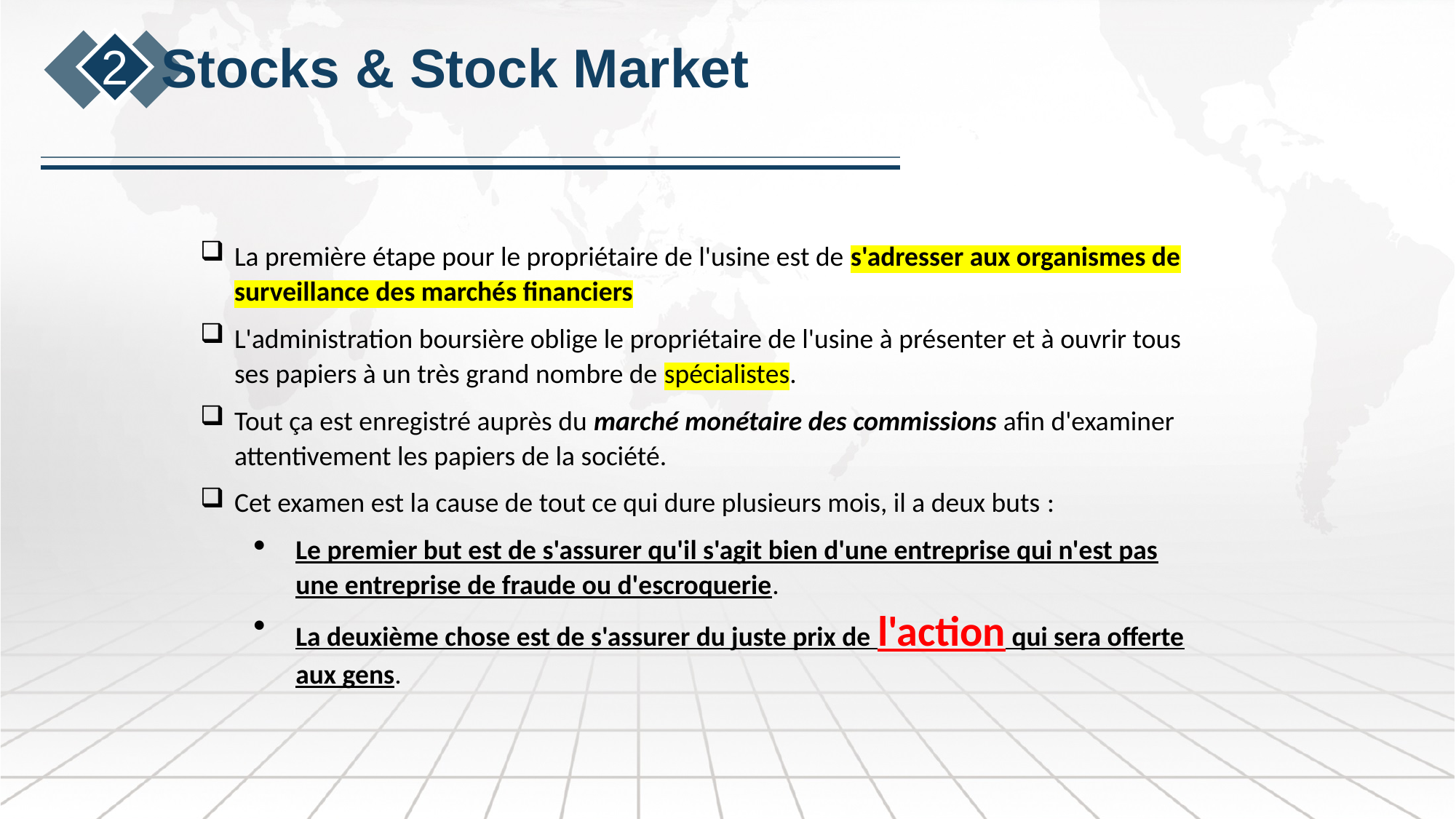

Stocks & Stock Market
2

La première étape pour le propriétaire de l'usine est de s'adresser aux organismes de surveillance des marchés financiers
L'administration boursière oblige le propriétaire de l'usine à présenter et à ouvrir tous ses papiers à un très grand nombre de spécialistes.
Tout ça est enregistré auprès du marché monétaire des commissions afin d'examiner attentivement les papiers de la société.
Cet examen est la cause de tout ce qui dure plusieurs mois, il a deux buts :
Le premier but est de s'assurer qu'il s'agit bien d'une entreprise qui n'est pas une entreprise de fraude ou d'escroquerie.
La deuxième chose est de s'assurer du juste prix de l'action qui sera offerte aux gens.